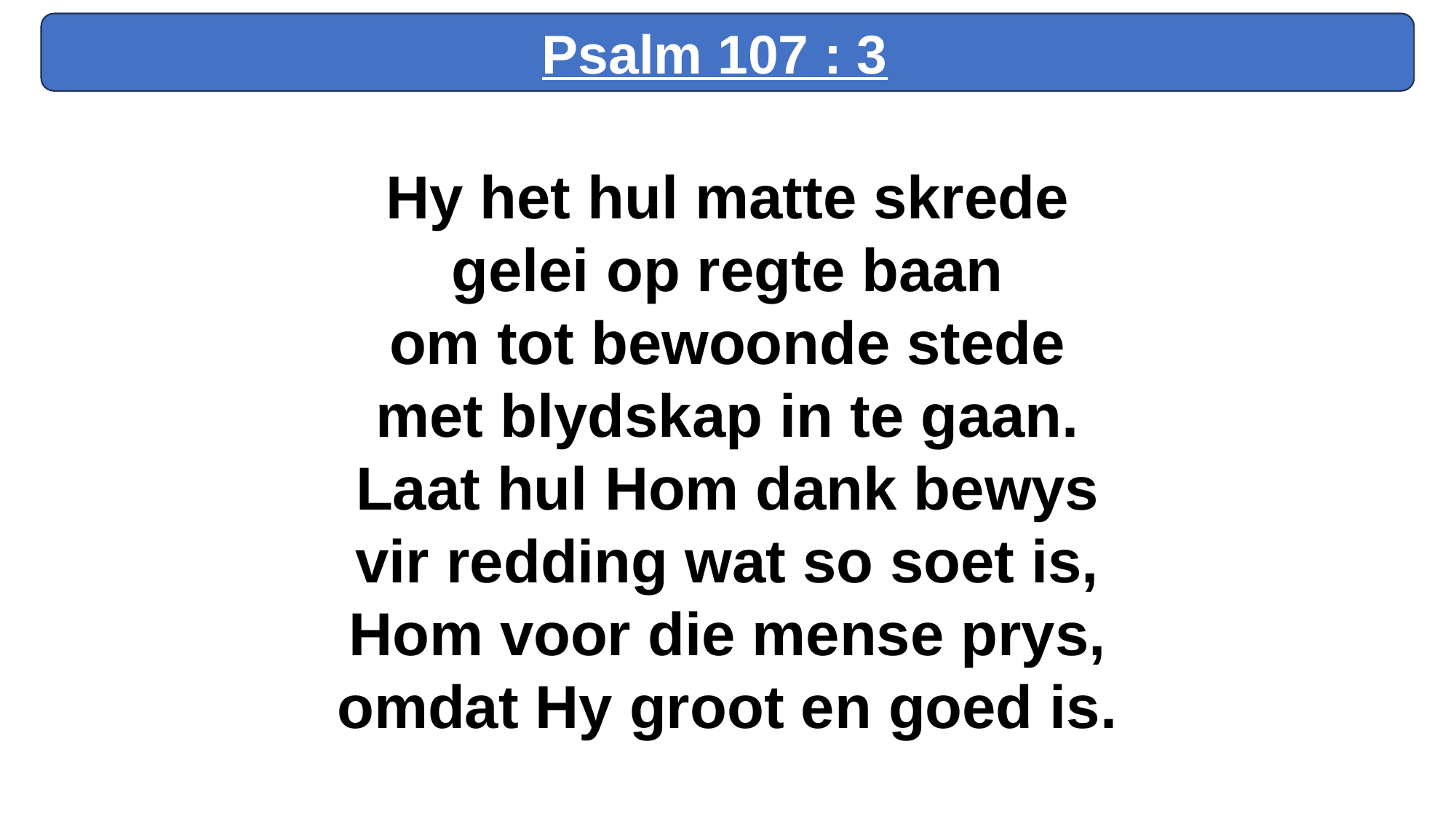

Psalm 107 : 3
Hy het hul matte skrede
gelei op regte baan
om tot bewoonde stede
met blydskap in te gaan.
Laat hul Hom dank bewys
vir redding wat so soet is,
Hom voor die mense prys,
omdat Hy groot en goed is.